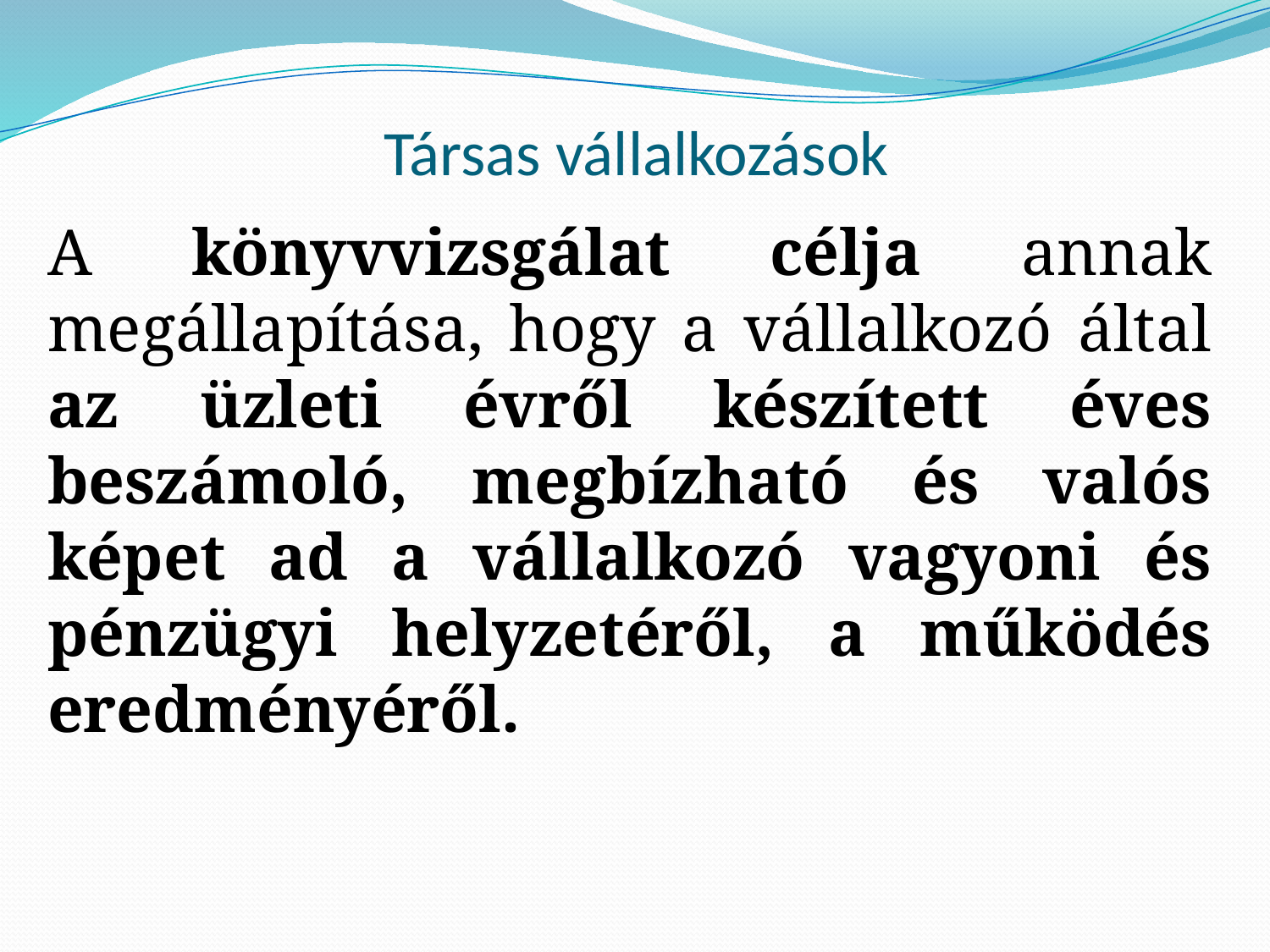

# Társas vállalkozások
A könyvvizsgálat célja annak megállapítása, hogy a vállalkozó által az üzleti évről készített éves beszámoló, megbízható és valós képet ad a vállalkozó vagyoni és pénzügyi helyzetéről, a működés eredményéről.